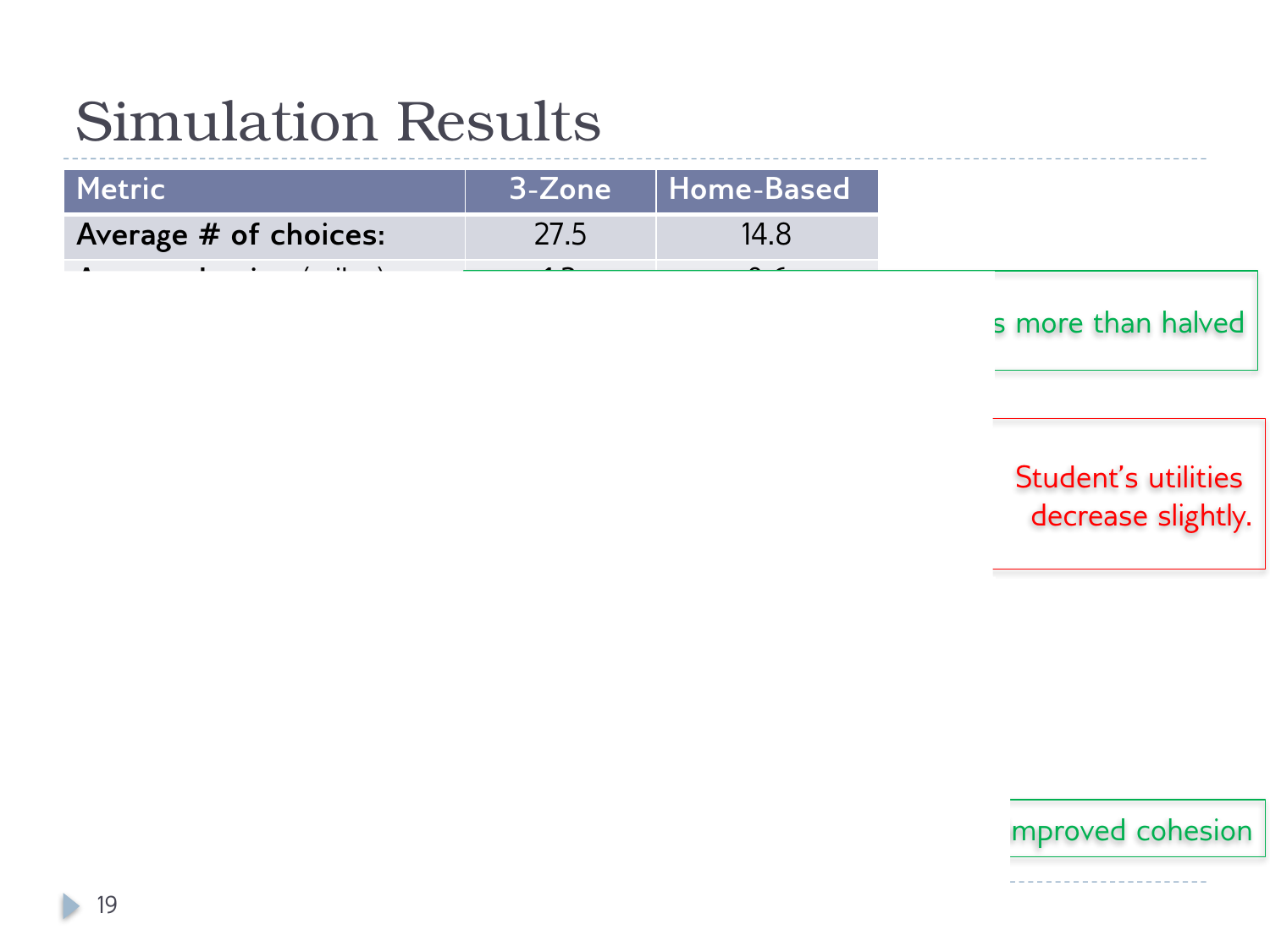

# Simulation Results
| Metric | 3-Zone | Home-Based |
| --- | --- | --- |
| Average # of choices: | 27.5 | 14.8 |
| Average busing (miles) | 1.3 | 0.6 |
| Bus coverage (sq. miles) | 20.9 | 8.5 |
| Expected utility (miles) |  |  |
| Average | 7.4 | 7.0 |
| 10th percentile | 6.6 | 6.1 |
| Minimum | 5.1 | 4.5 |
| Prob. of getting top choice in menu |  |  |
| Top 1 | 63% | 64% |
| Top 3 | 84% | 85% |
| # of peers living within half mile (median) | 3.1 | 5.0 |

Busing is more than halved

Student’s utilities
decrease slightly.

Improved cohesion
19